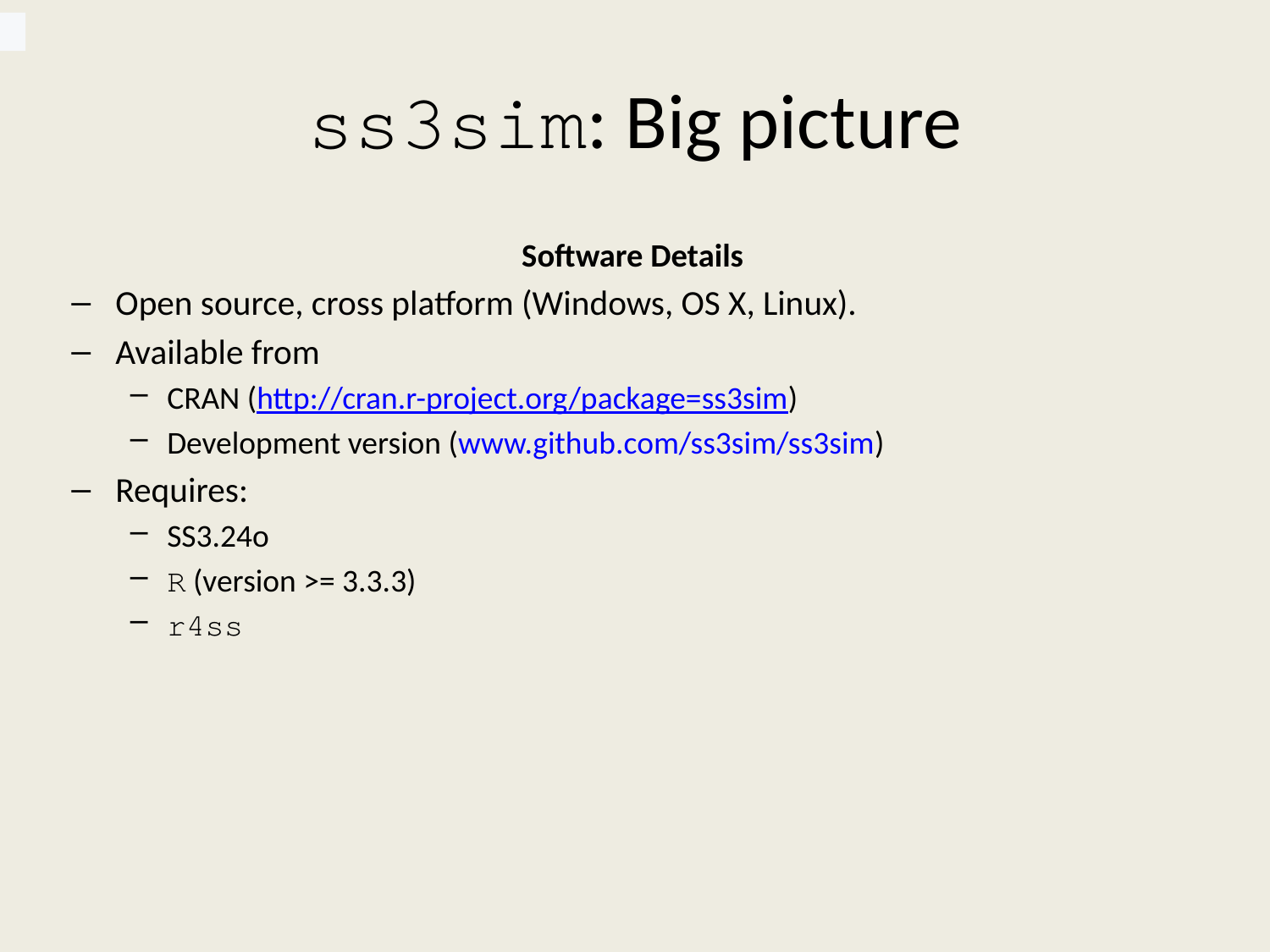

# ss3sim: Big picture
Software Details
Open source, cross platform (Windows, OS X, Linux).
Available from
CRAN (http://cran.r-project.org/package=ss3sim)
Development version (www.github.com/ss3sim/ss3sim)
Requires:
SS3.24o
R (version >= 3.3.3)
r4ss